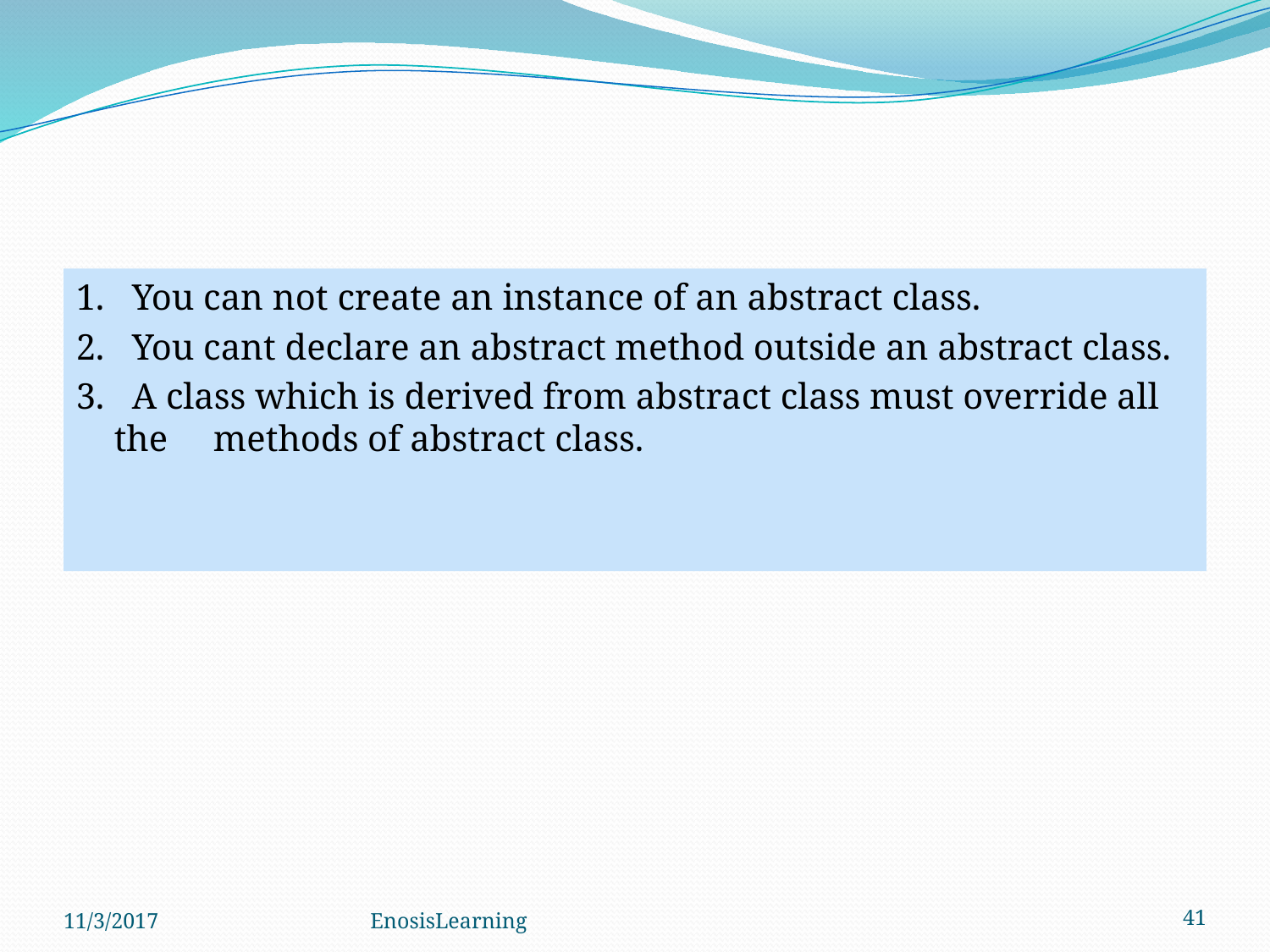

1.   You can not create an instance of an abstract class.
2.   You cant declare an abstract method outside an abstract class.
3.   A class which is derived from abstract class must override all the     methods of abstract class.

11/3/2017
EnosisLearning
41